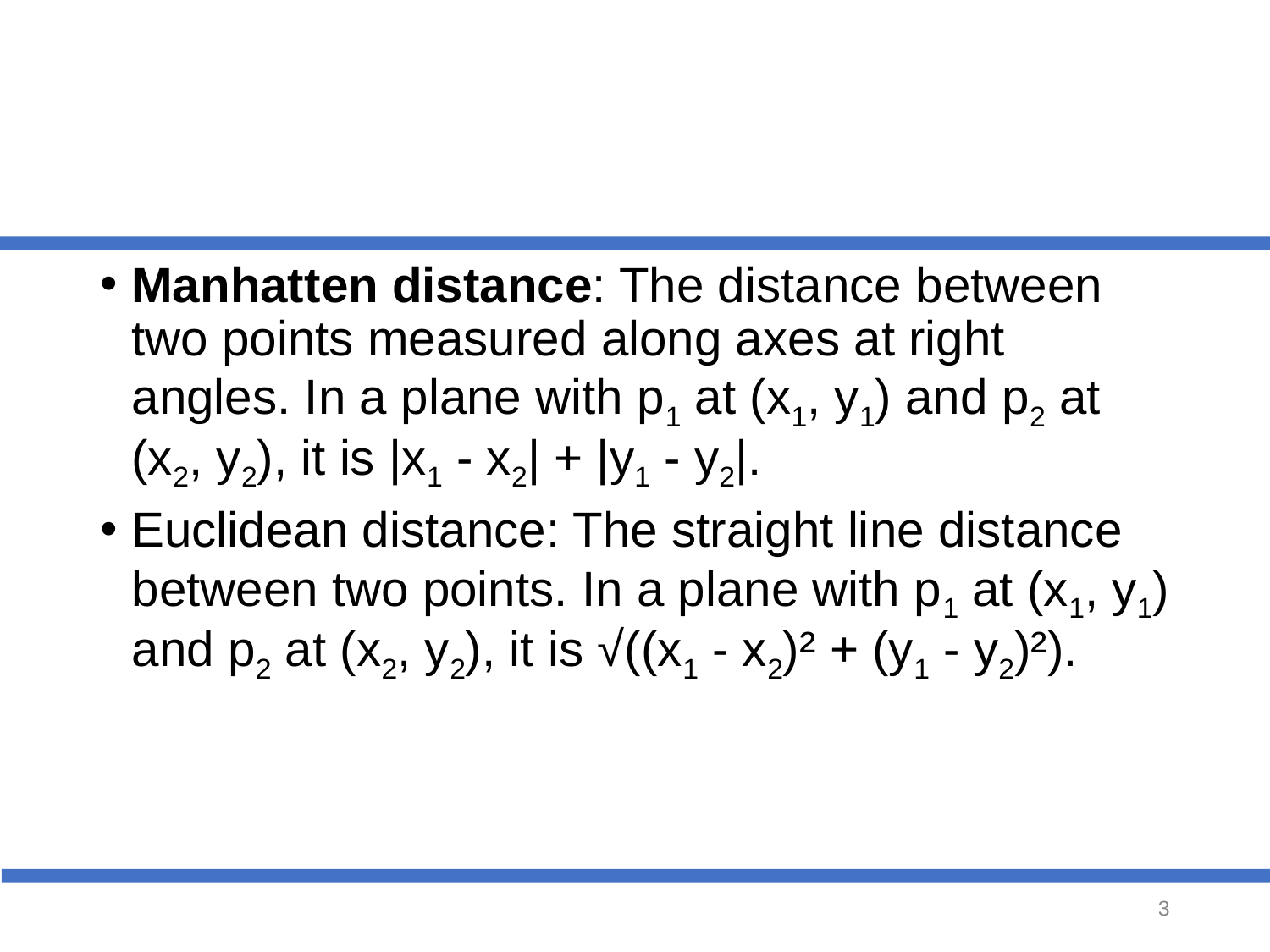

#
Manhatten distance: The distance between two points measured along axes at right angles. In a plane with p1 at (x1, y1) and p2 at (x2, y2), it is |x1 - x2| + |y1 - y2|.
Euclidean distance: The straight line distance between two points. In a plane with p1 at (x1, y1) and p2 at (x2, y2), it is √((x1 - x2)² + (y1 - y2)²).
3